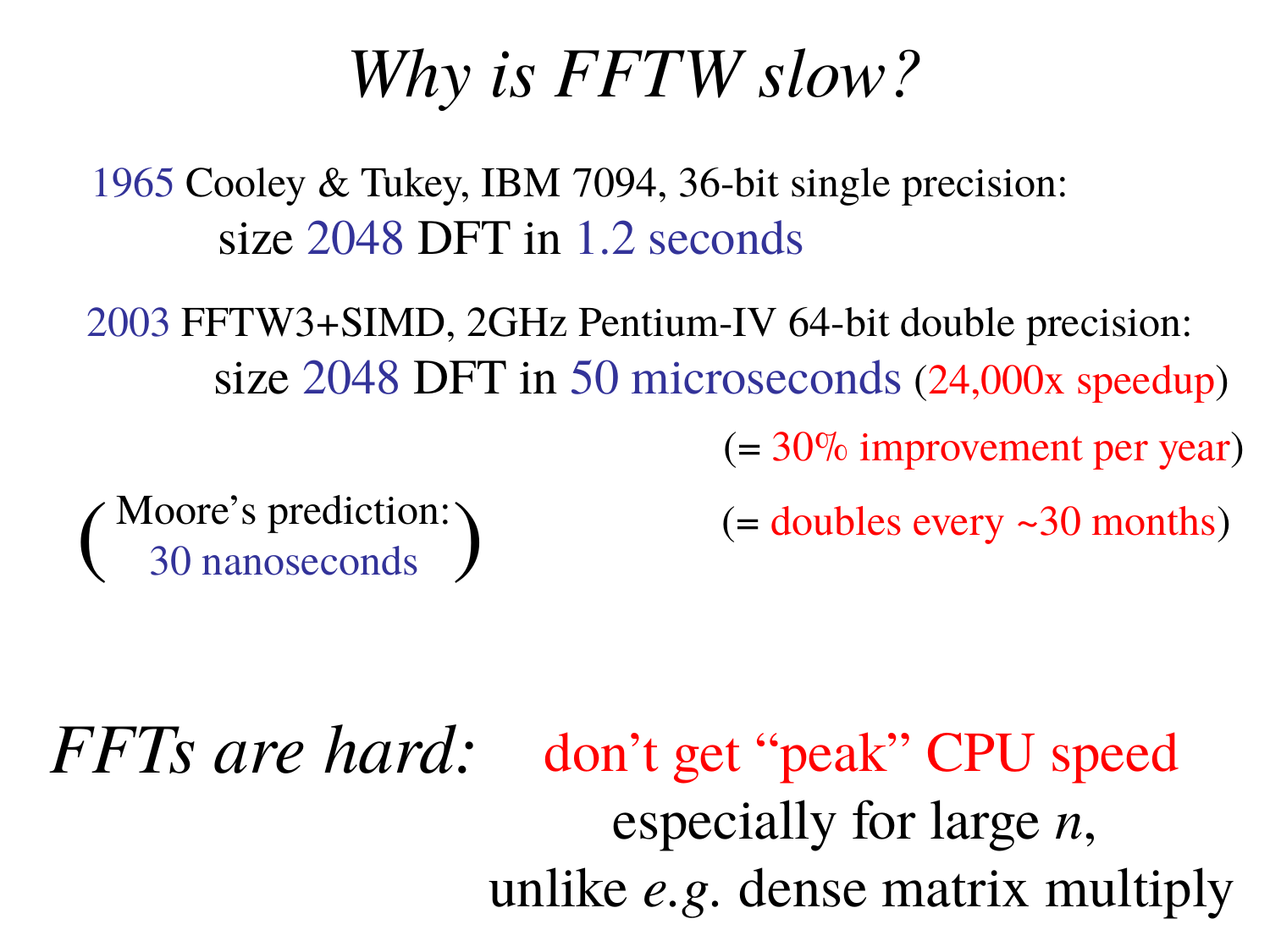

# Why is FFTW slow?
1965 Cooley & Tukey, IBM 7094, 36-bit single precision:
	size 2048 DFT in 1.2 seconds
2003 FFTW3+SIMD, 2GHz Pentium-IV 64-bit double precision:
	size 2048 DFT in 50 microseconds (24,000x speedup)
(= 30% improvement per year)
(
)
Moore’s prediction:
30 nanoseconds
(= doubles every ~30 months)
FFTs are hard:
don’t get “peak” CPU speed
especially for large n,
unlike e.g. dense matrix multiply